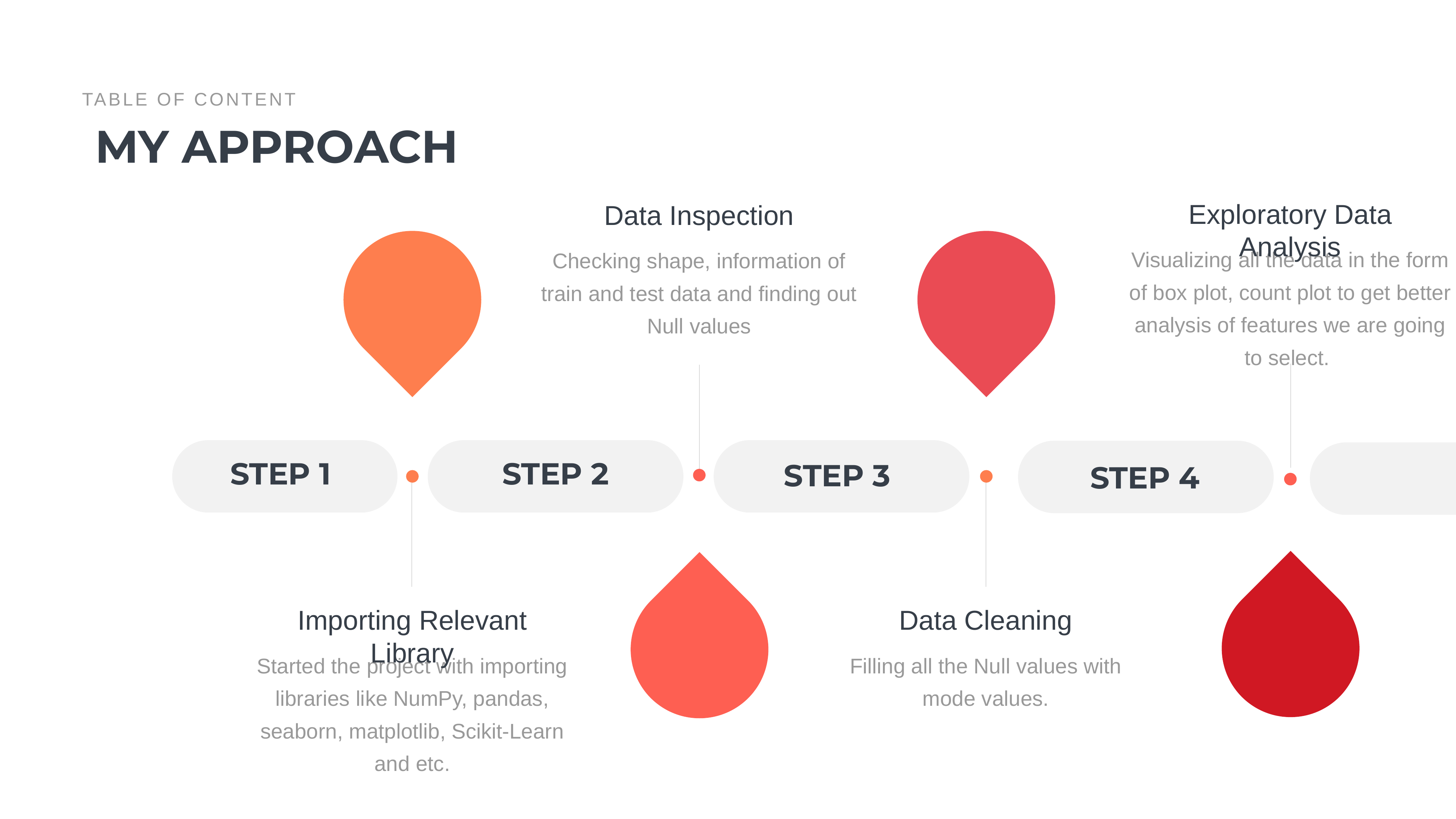

TABLE OF CONTENT
MY APPROACH
Exploratory Data Analysis
Data Inspection
Checking shape, information of train and test data and finding out Null values

STEP 1
STEP 2
STEP 3

Importing Relevant Library
Started the project with importing libraries like NumPy, pandas, seaborn, matplotlib, Scikit-Learn and etc.
Data Cleaning
Filling all the Null values with mode values.
Visualizing all the data in the form of box plot, count plot to get better analysis of features we are going to select.

STEP 4